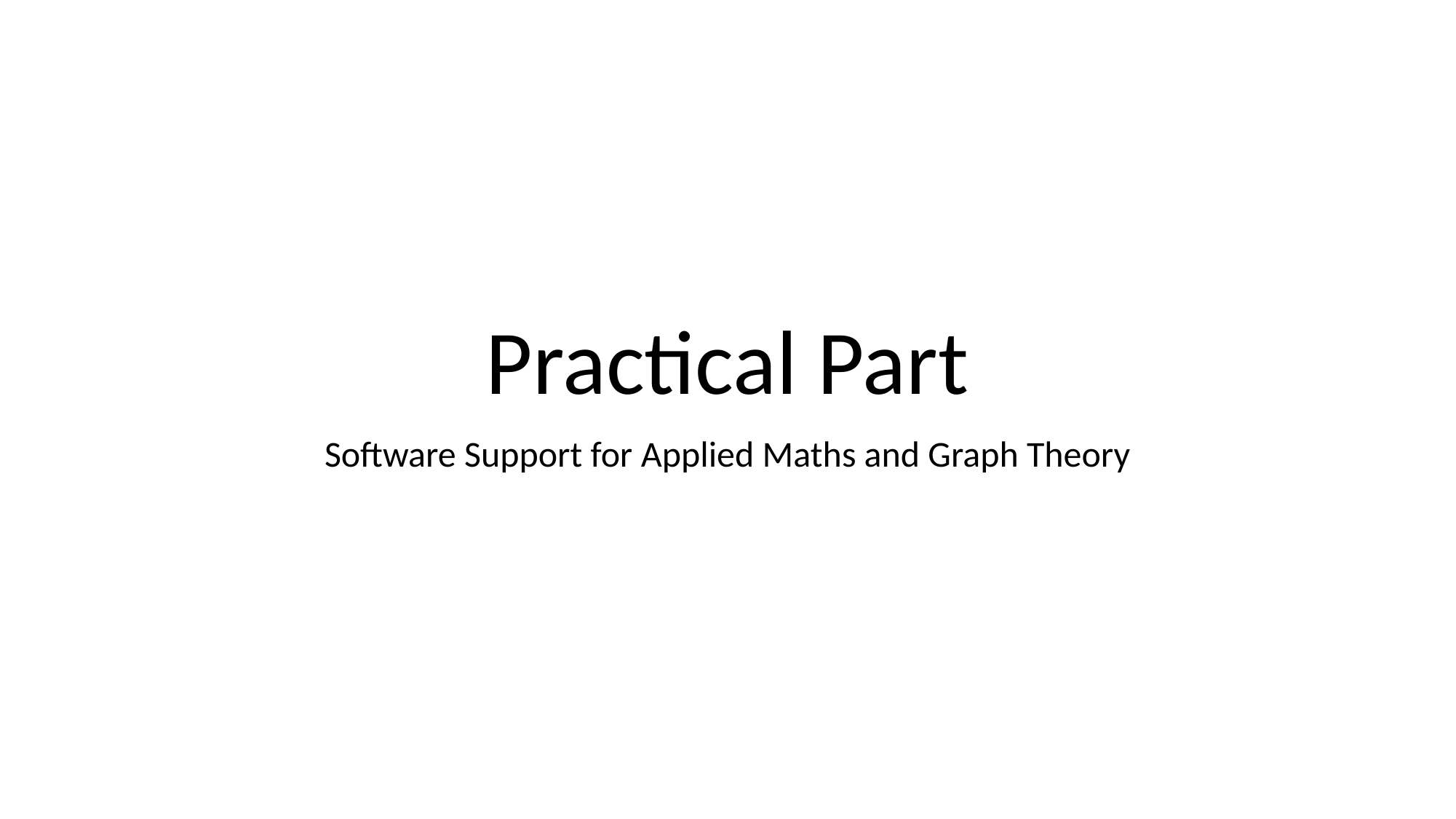

# Practical Part
Software Support for Applied Maths and Graph Theory